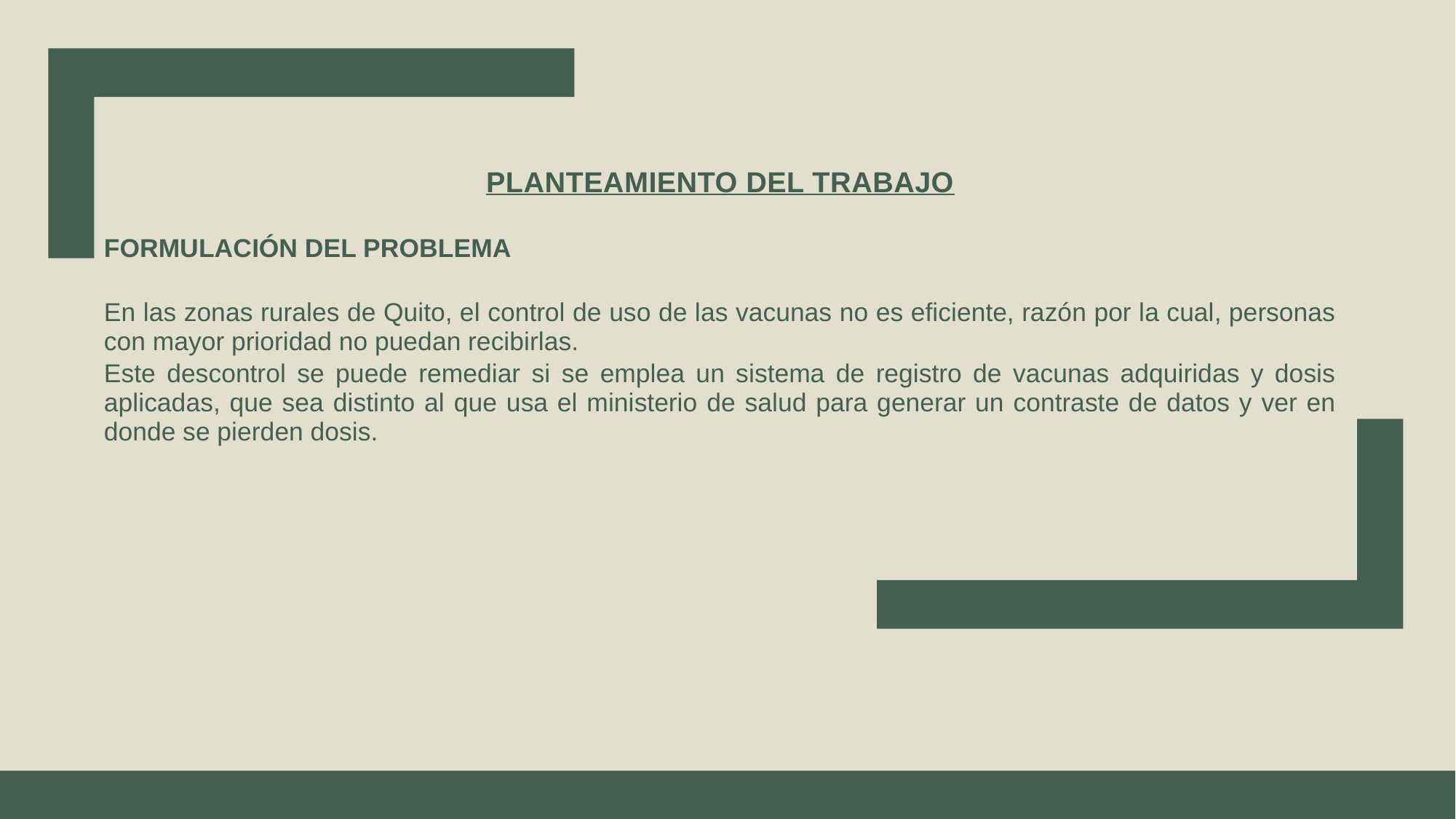

PLANTEAMIENTO DEL TRABAJO

FORMULACIÓN DEL PROBLEMA

En las zonas rurales de Quito, el control de uso de las vacunas no es eficiente, razón por la cual, personas con mayor prioridad no puedan recibirlas.
Este descontrol se puede remediar si se emplea un sistema de registro de vacunas adquiridas y dosis aplicadas, que sea distinto al que usa el ministerio de salud para generar un contraste de datos y ver en donde se pierden dosis.

3